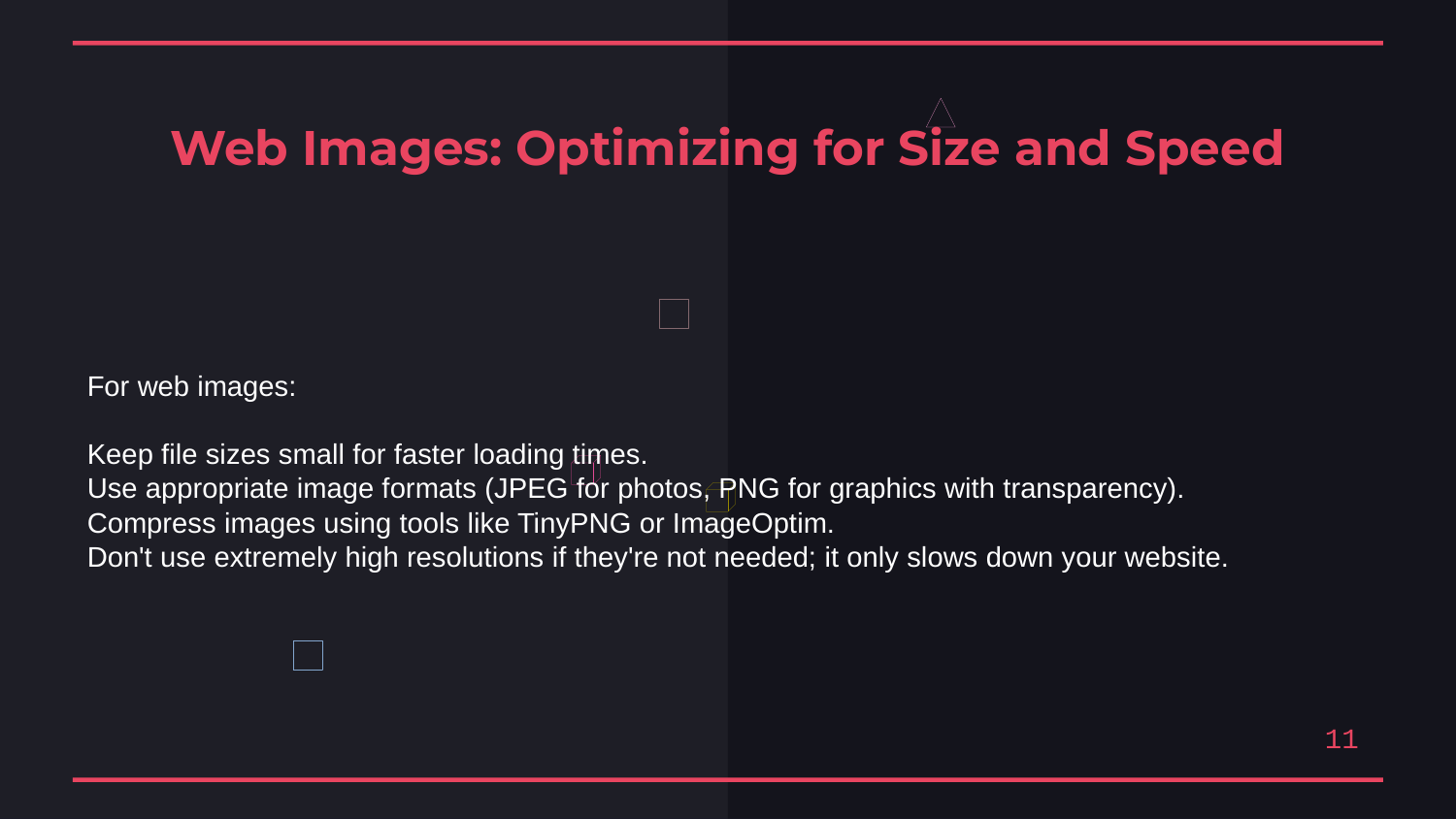

Web Images: Optimizing for Size and Speed

For web images:

Keep file sizes small for faster loading times.
Use appropriate image formats (JPEG for photos, PNG for graphics with transparency).
Compress images using tools like TinyPNG or ImageOptim.
Don't use extremely high resolutions if they're not needed; it only slows down your website.

11